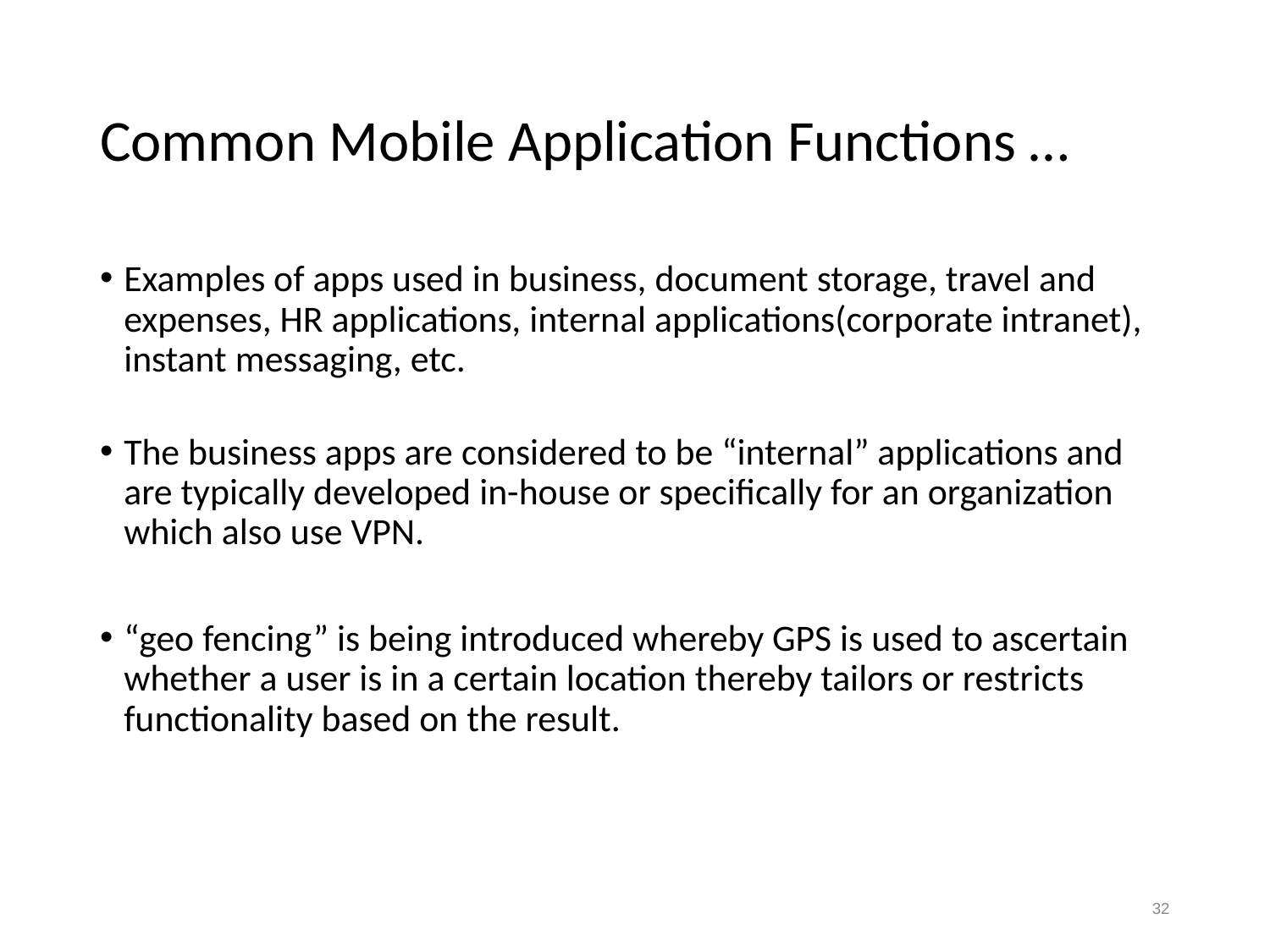

# Common Mobile Application Functions …
Examples of apps used in business, document storage, travel and expenses, HR applications, internal applications(corporate intranet), instant messaging, etc.

The business apps are considered to be “internal” applications and are typically developed in-house or specifically for an organization which also use VPN.

“geo fencing” is being introduced whereby GPS is used to ascertain whether a user is in a certain location thereby tailors or restricts functionality based on the result.

32